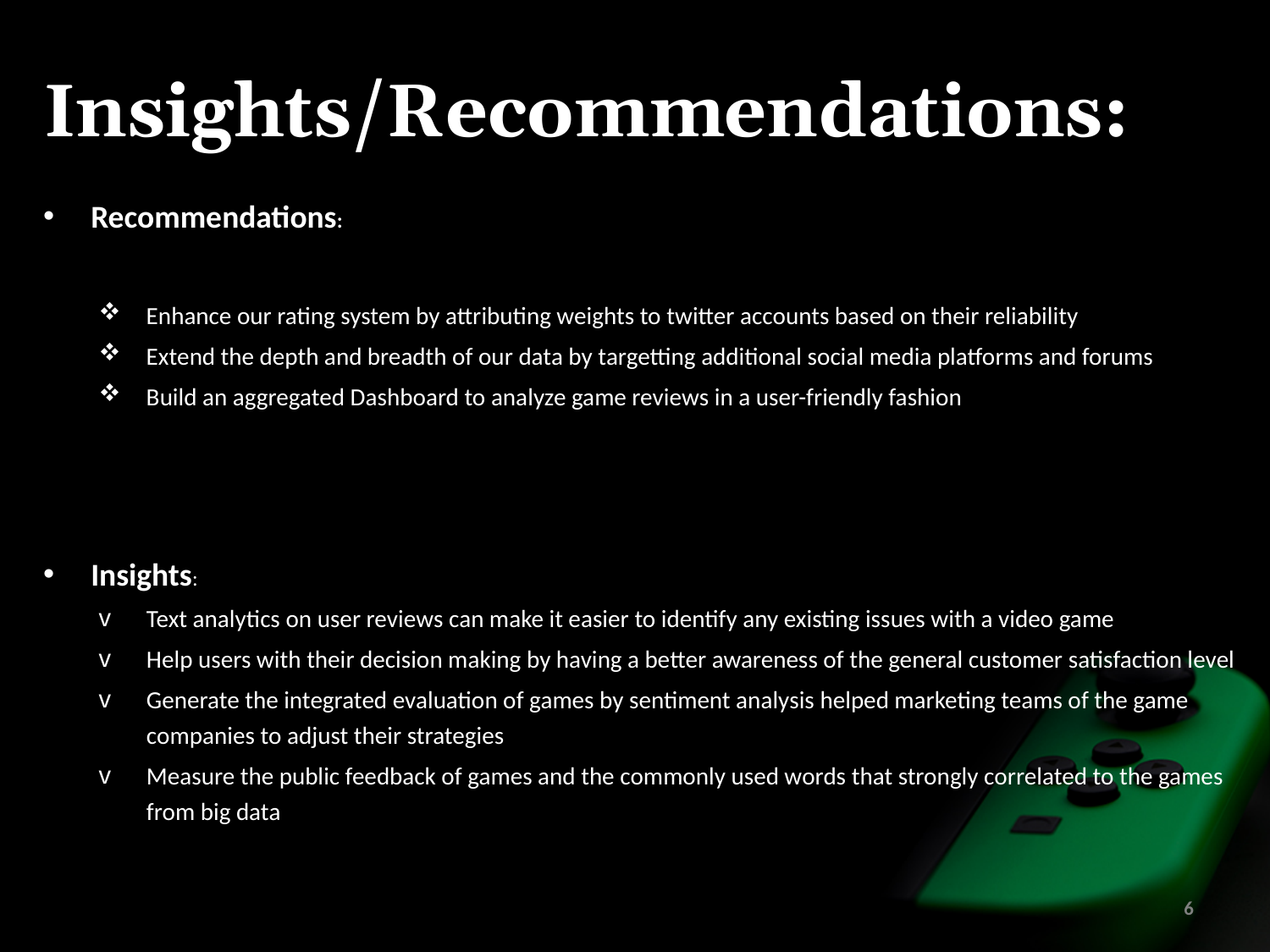

# Insights/Recommendations:

Recommendations:

Enhance our rating system by attributing weights to twitter accounts based on their reliability
Extend the depth and breadth of our data by targetting additional social media platforms and forums
Build an aggregated Dashboard to analyze game reviews in a user-friendly fashion

Insights:
Text analytics on user reviews can make it easier to identify any existing issues with a video game
Help users with their decision making by having a better awareness of the general customer satisfaction level
Generate the integrated evaluation of games by sentiment analysis helped marketing teams of the game companies to adjust their strategies
Measure the public feedback of games and the commonly used words that strongly correlated to the games from big data

6